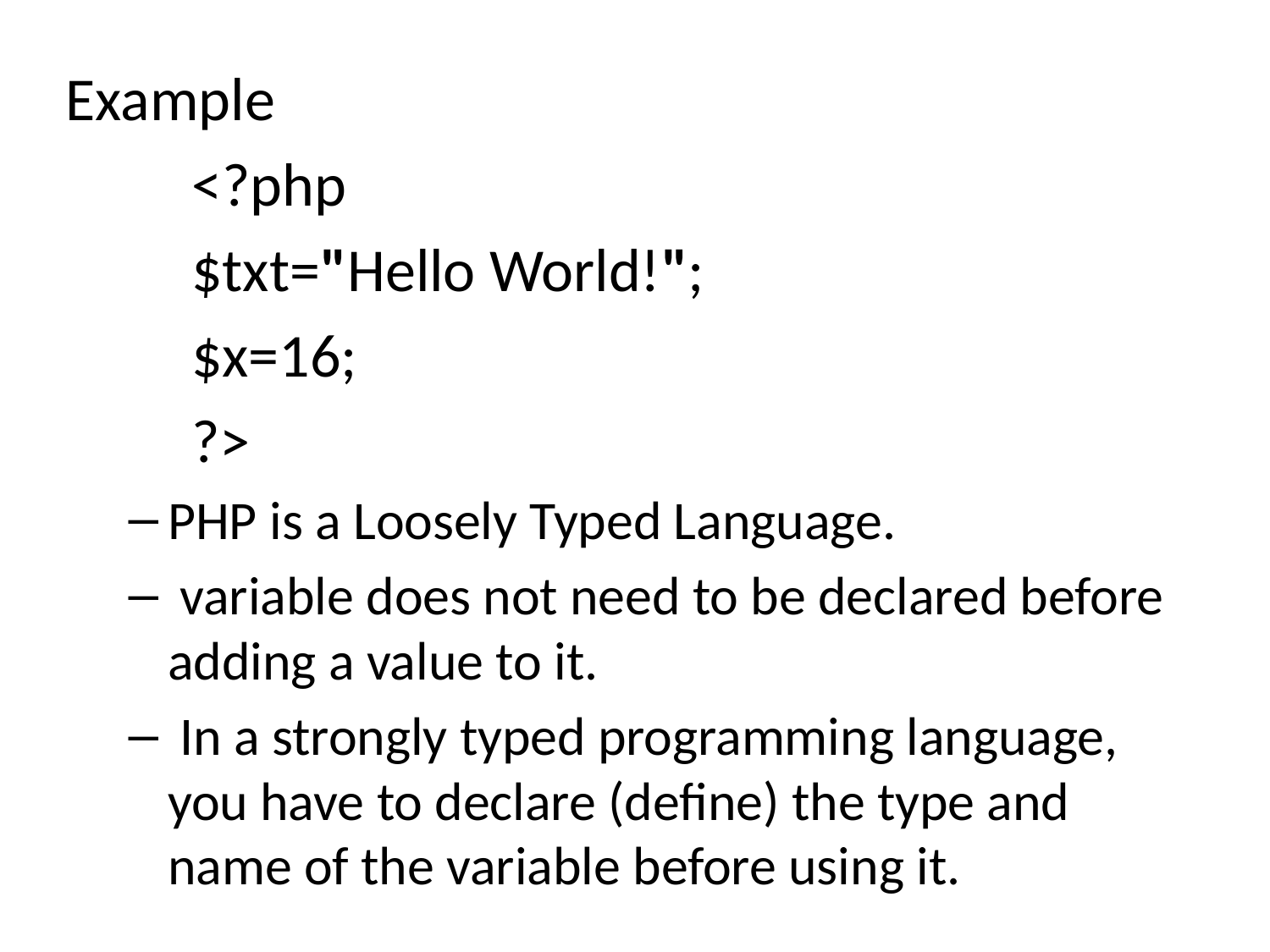

Example
	<?php
	$txt="Hello World!";
	$x=16;
	?>
PHP is a Loosely Typed Language.
 variable does not need to be declared before adding a value to it.
 In a strongly typed programming language, you have to declare (define) the type and name of the variable before using it.